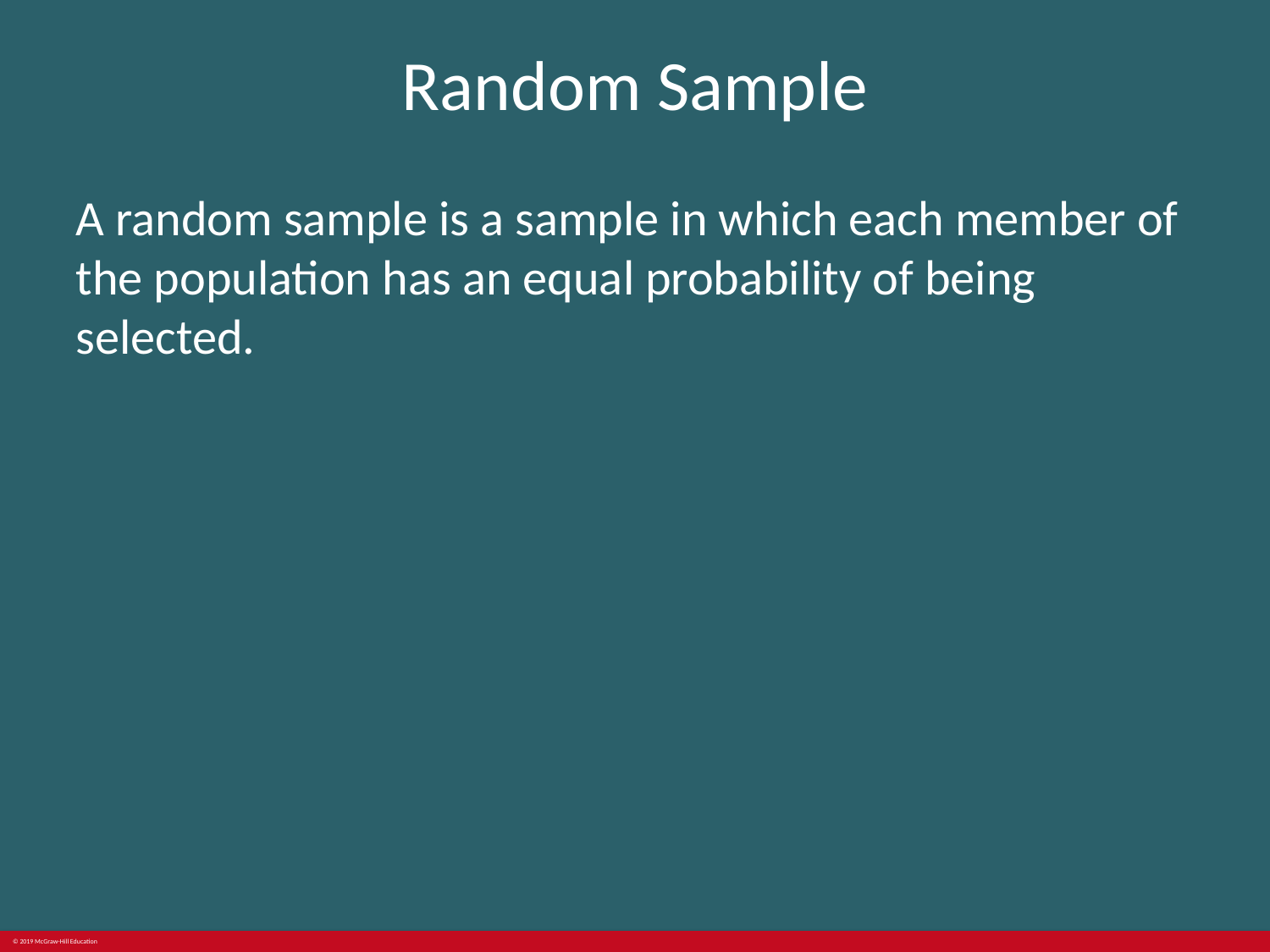

# Random Sample
A random sample is a sample in which each member of the population has an equal probability of being selected.